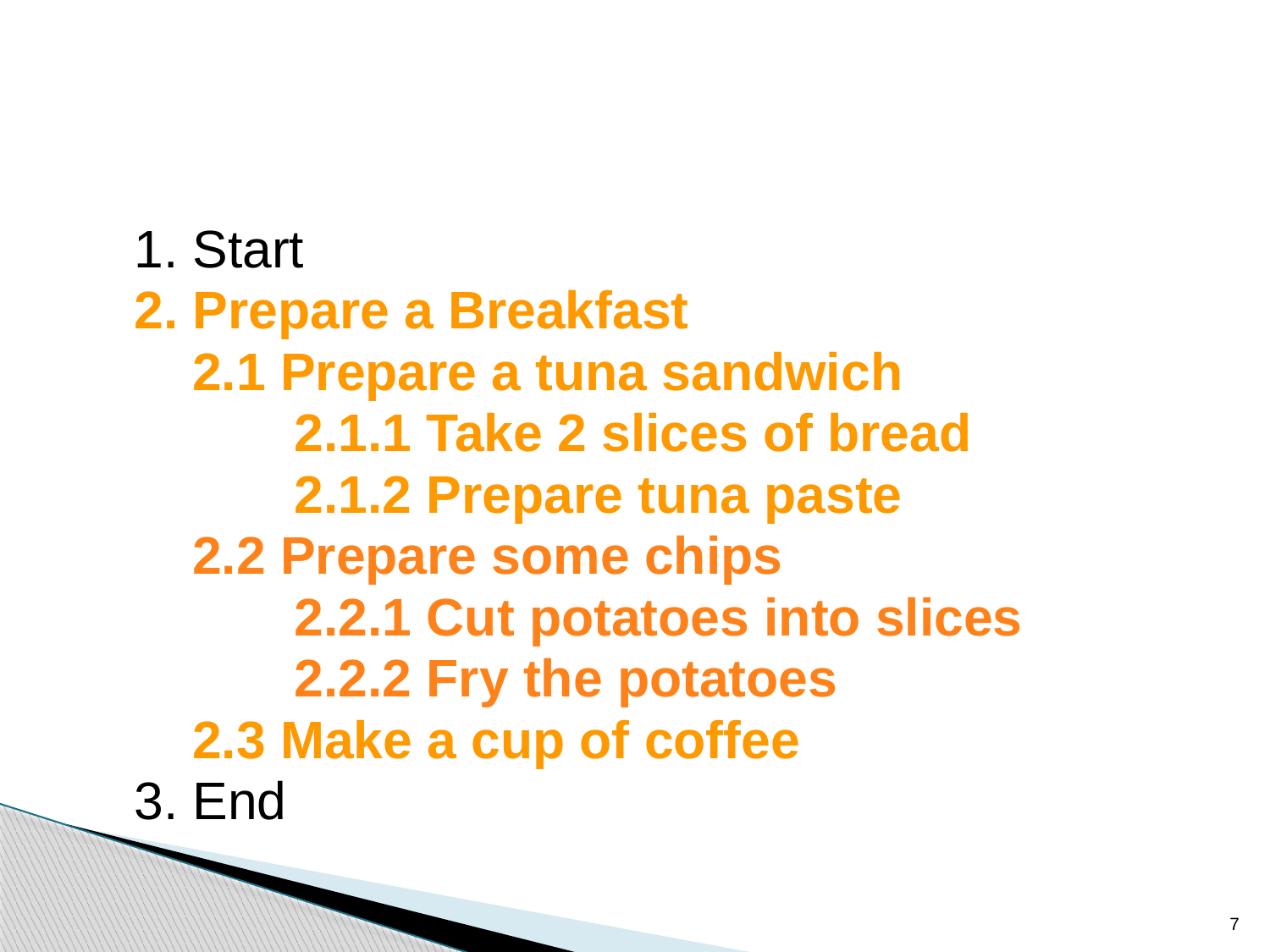

‘Divide and Conquer’ Strategy in Algorithm
1. Start
2. Prepare a Breakfast
    2.1 Prepare a tuna sandwich
           2.1.1 Take 2 slices of bread
           2.1.2 Prepare tuna paste
    2.2 Prepare some chips
           2.2.1 Cut potatoes into slices
           2.2.2 Fry the potatoes
    2.3 Make a cup of coffee
3. End
7